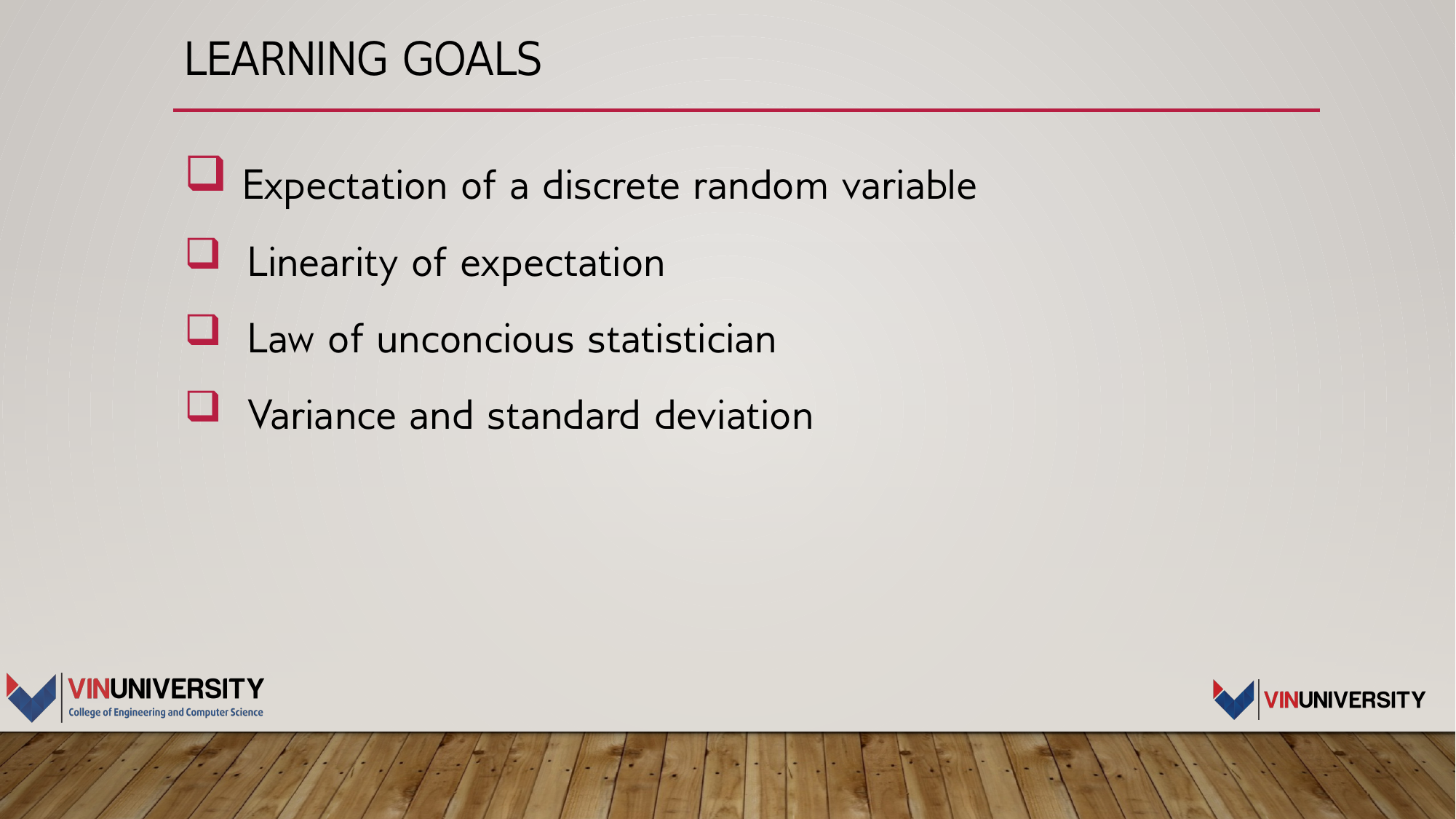

# Learning Goals
 Expectation of a discrete random variable
  Linearity of expectation
  Law of unconcious statistician
  Variance and standard deviation